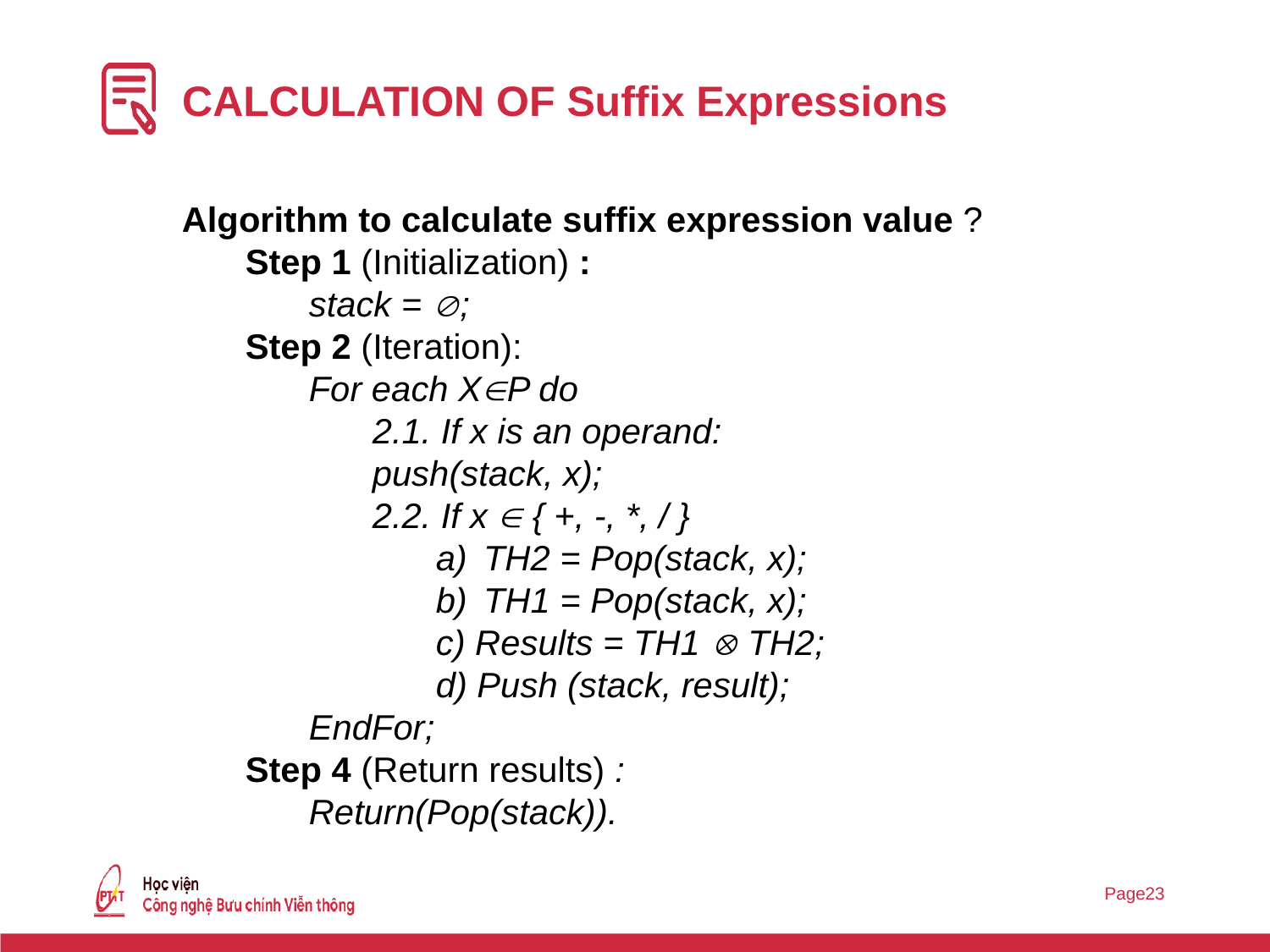

# CALCULATION OF Suffix Expressions

Algorithm to calculate suffix expression value ?
Step 1 (Initialization) :
stack = ∅;
Step 2 (Iteration):
For each X∈P do
2.1. If x is an operand:
push(stack, x);
2.2. If x ∈ { +, -, *, / }
TH2 = Pop(stack, x);
TH1 = Pop(stack, x);
c) Results = TH1 ⊗ TH2;
d) Push (stack, result);
EndFor;
Step 4 (Return results) :
Return(Pop(stack)).